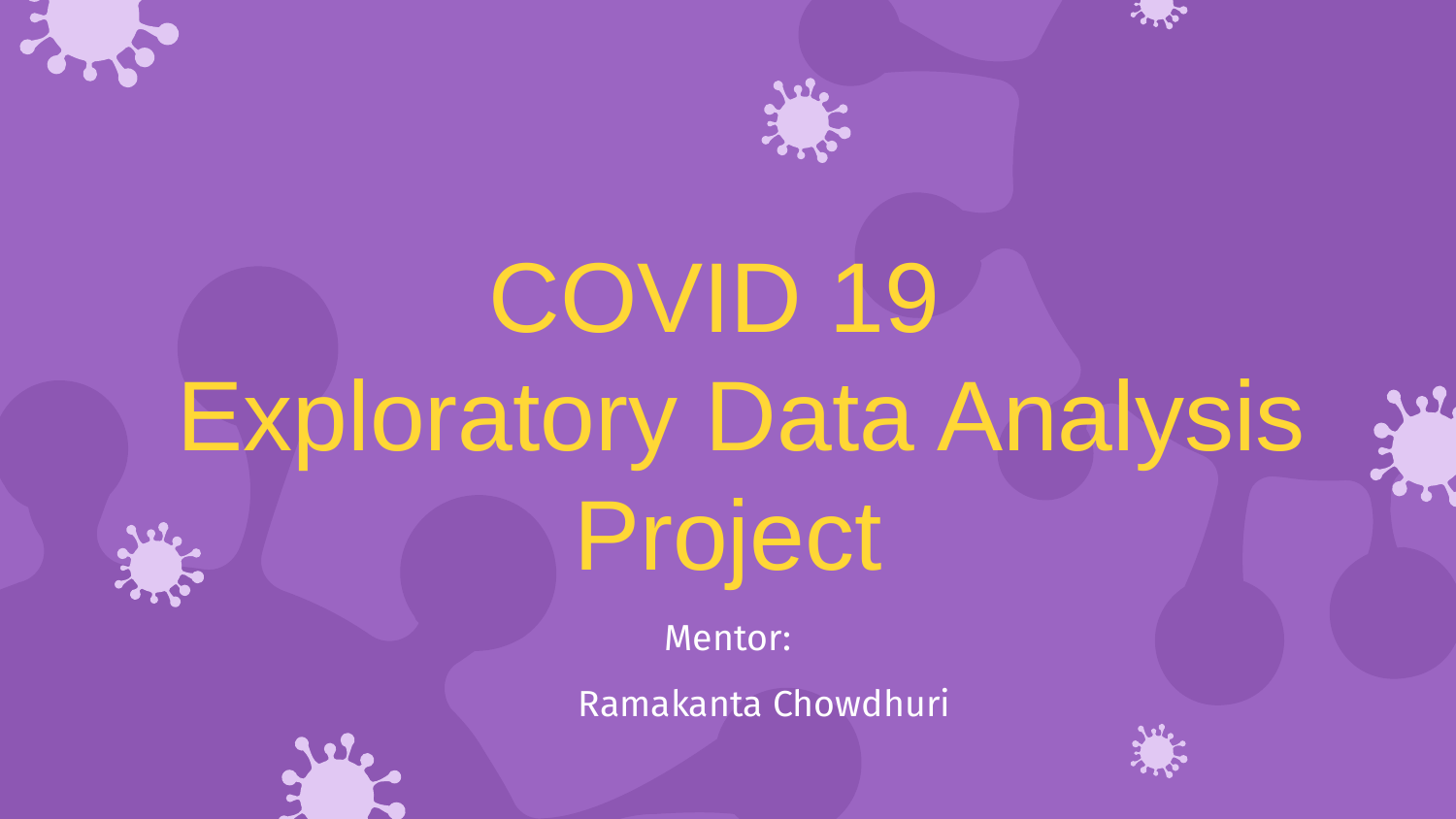

# COVID 19 Exploratory Data Analysis Project
Mentor:
Ramakanta Chowdhuri